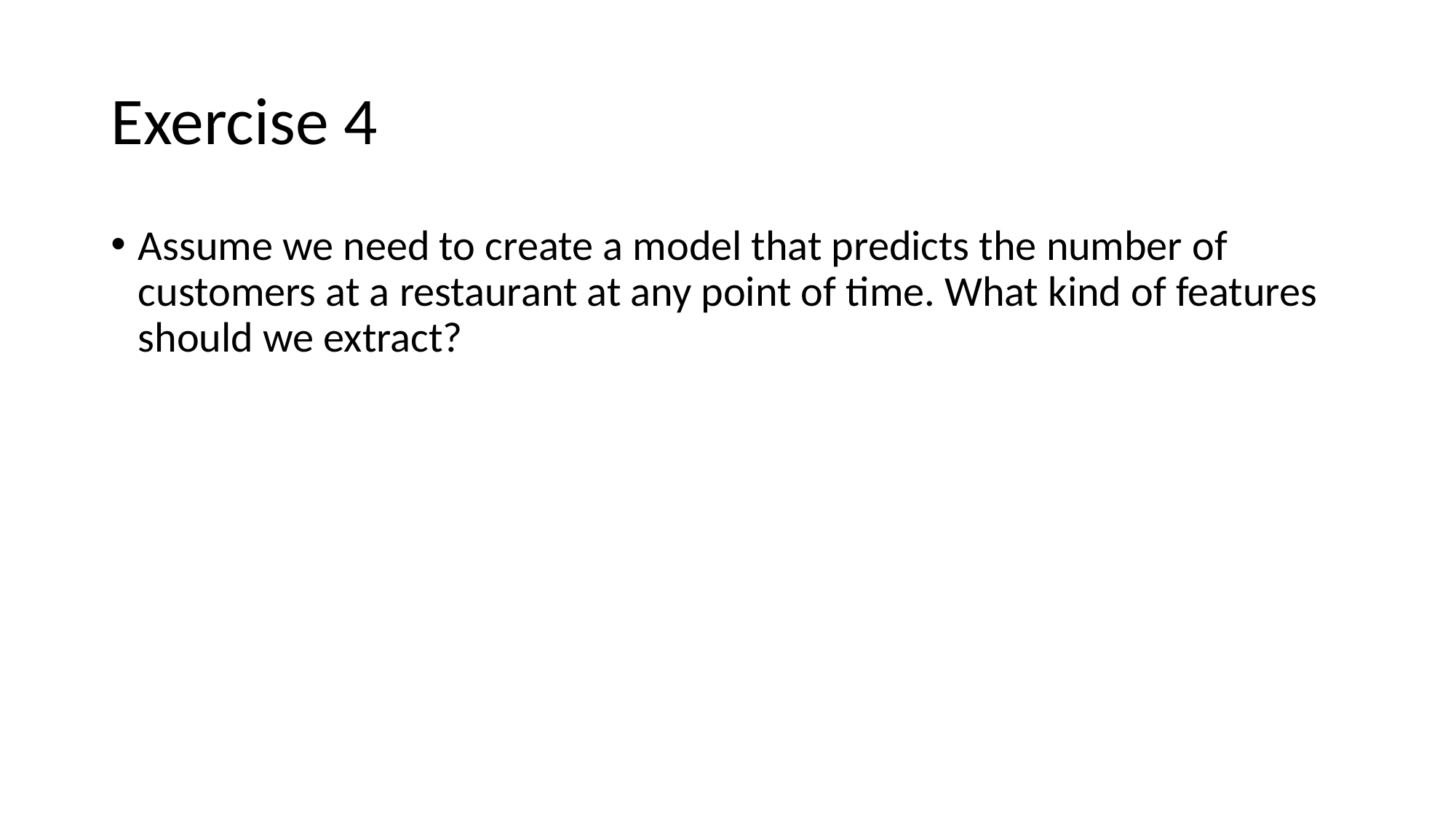

# Exercise 4
Assume we need to create a model that predicts the number of customers at a restaurant at any point of time. What kind of features should we extract?